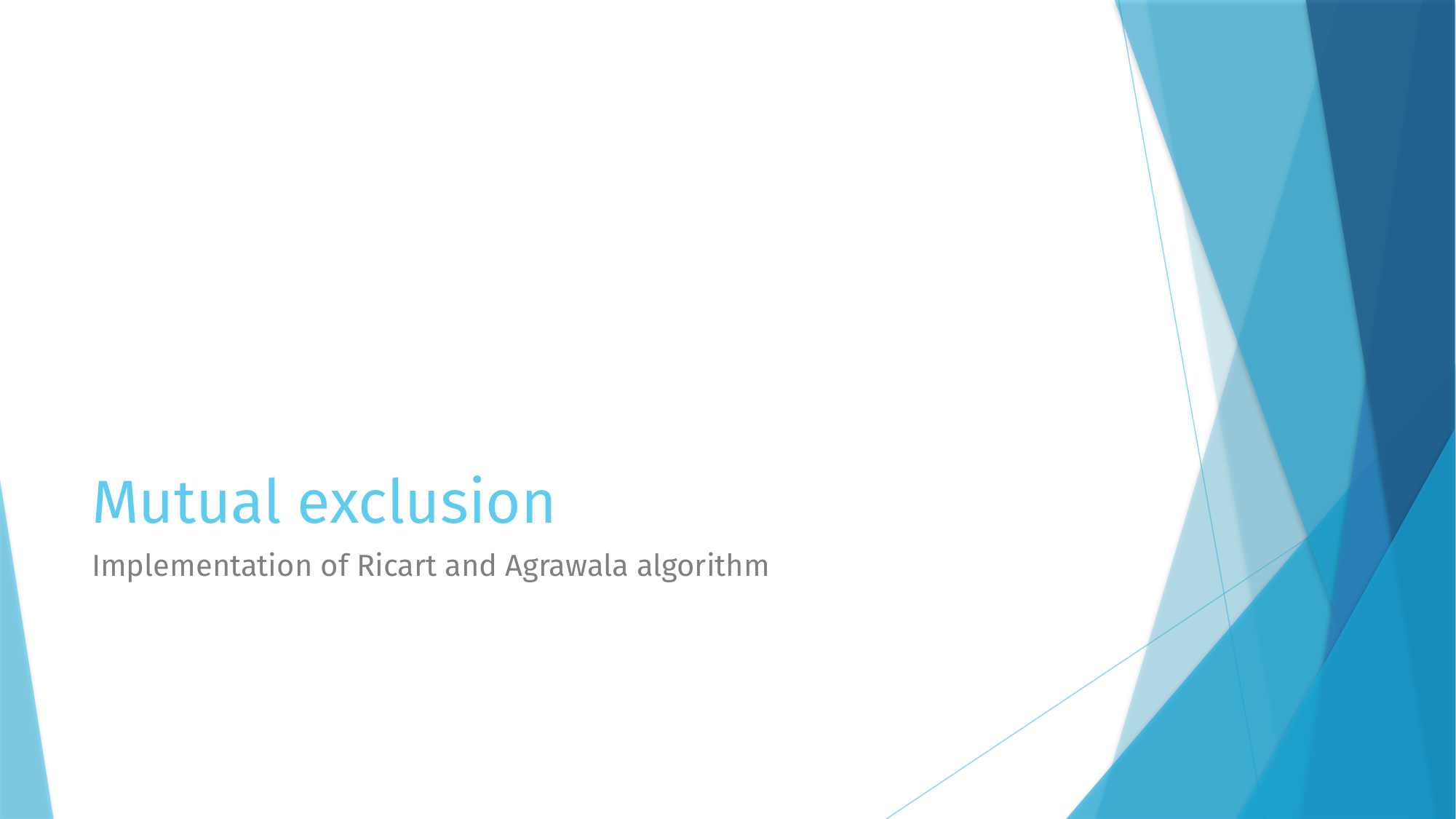

# Mutual exclusion
Implementation of Ricart and Agrawala algorithm